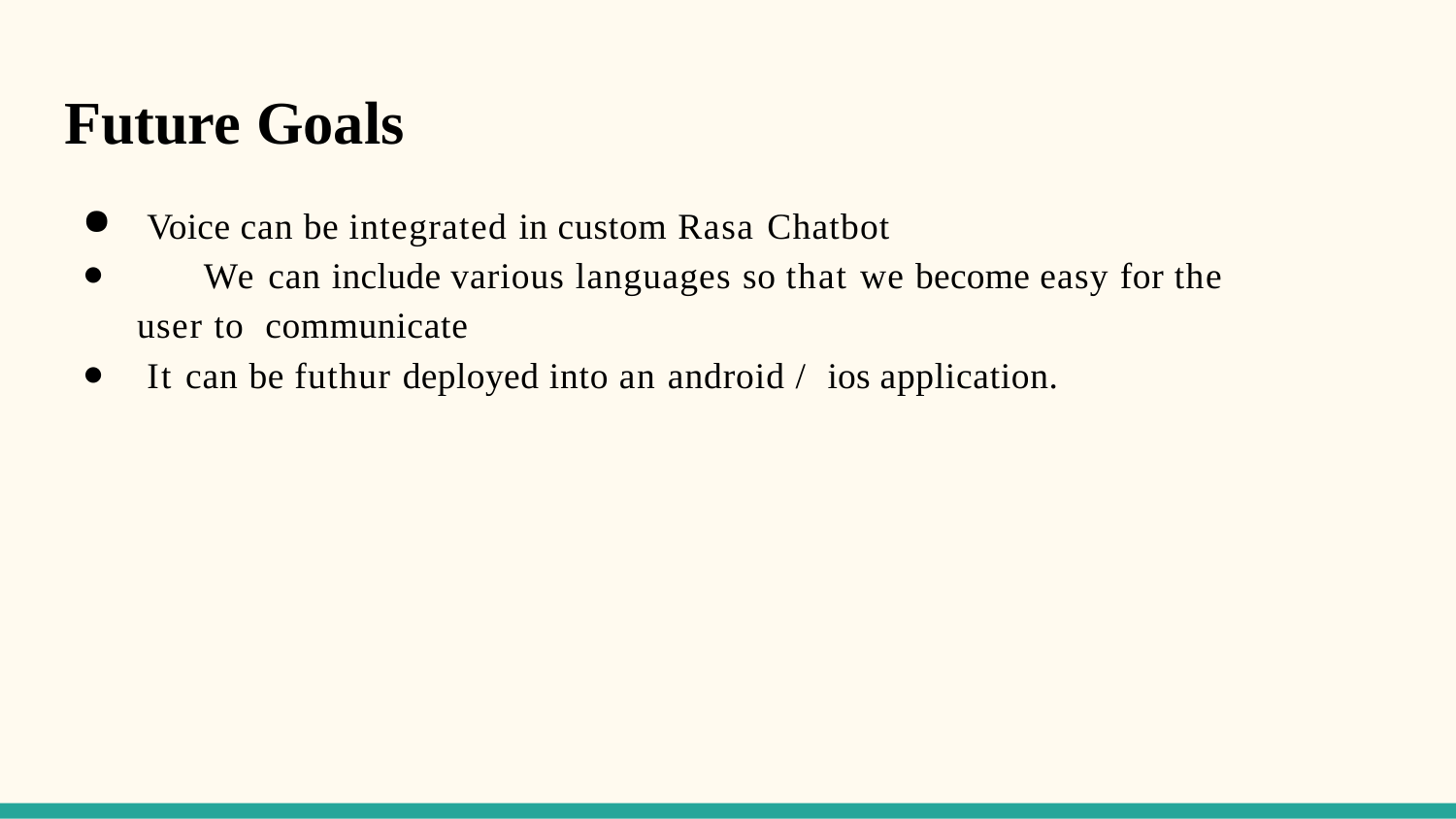

# Future Goals
Voice can be integrated in custom Rasa Chatbot
	We can include various languages so that we become easy for the user to  communicate
It can be futhur deployed into an android / ios application.